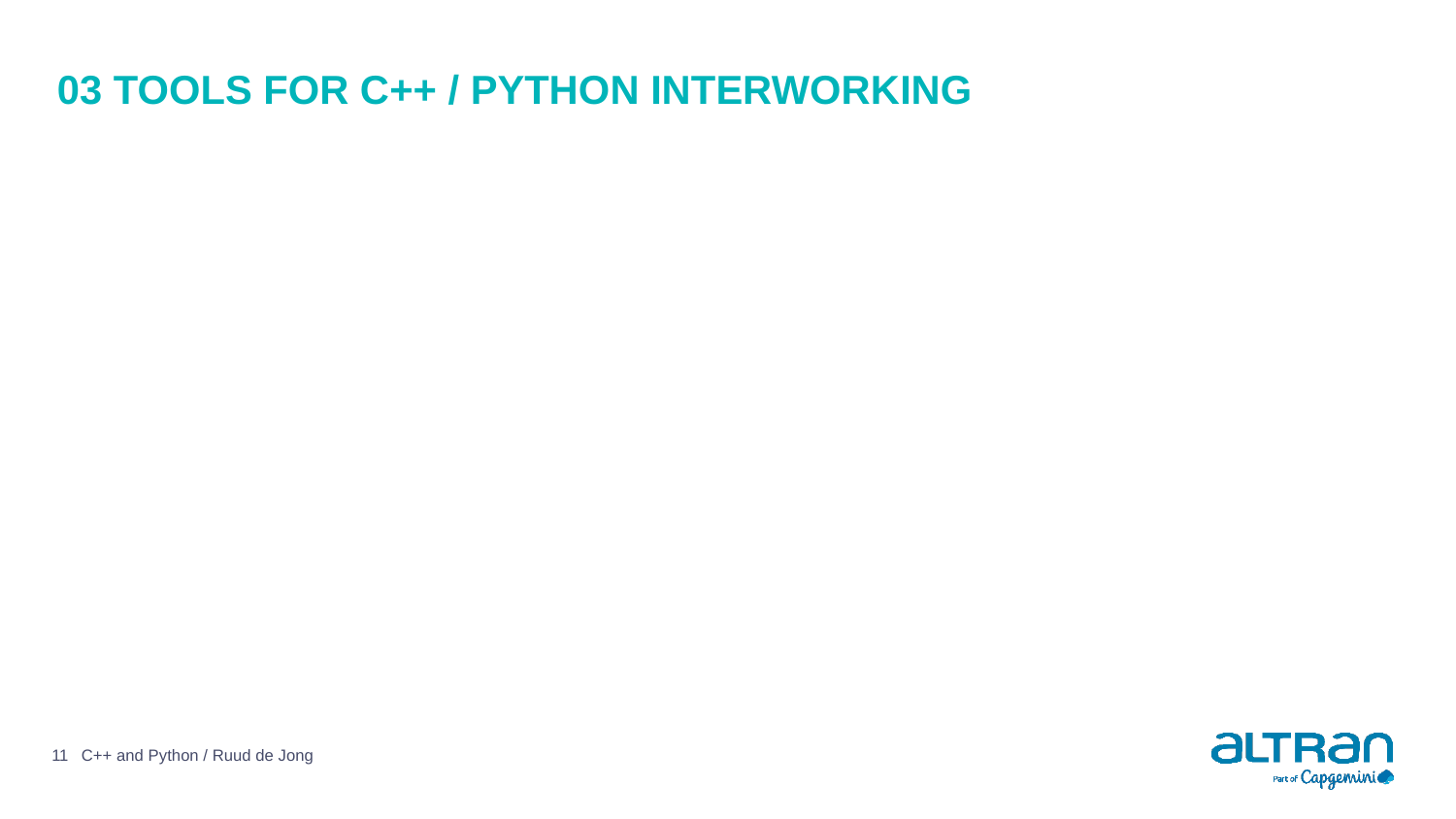

# 03 Tools for C++ / Python interworking
11
C++ and Python / Ruud de Jong
2 October 2020